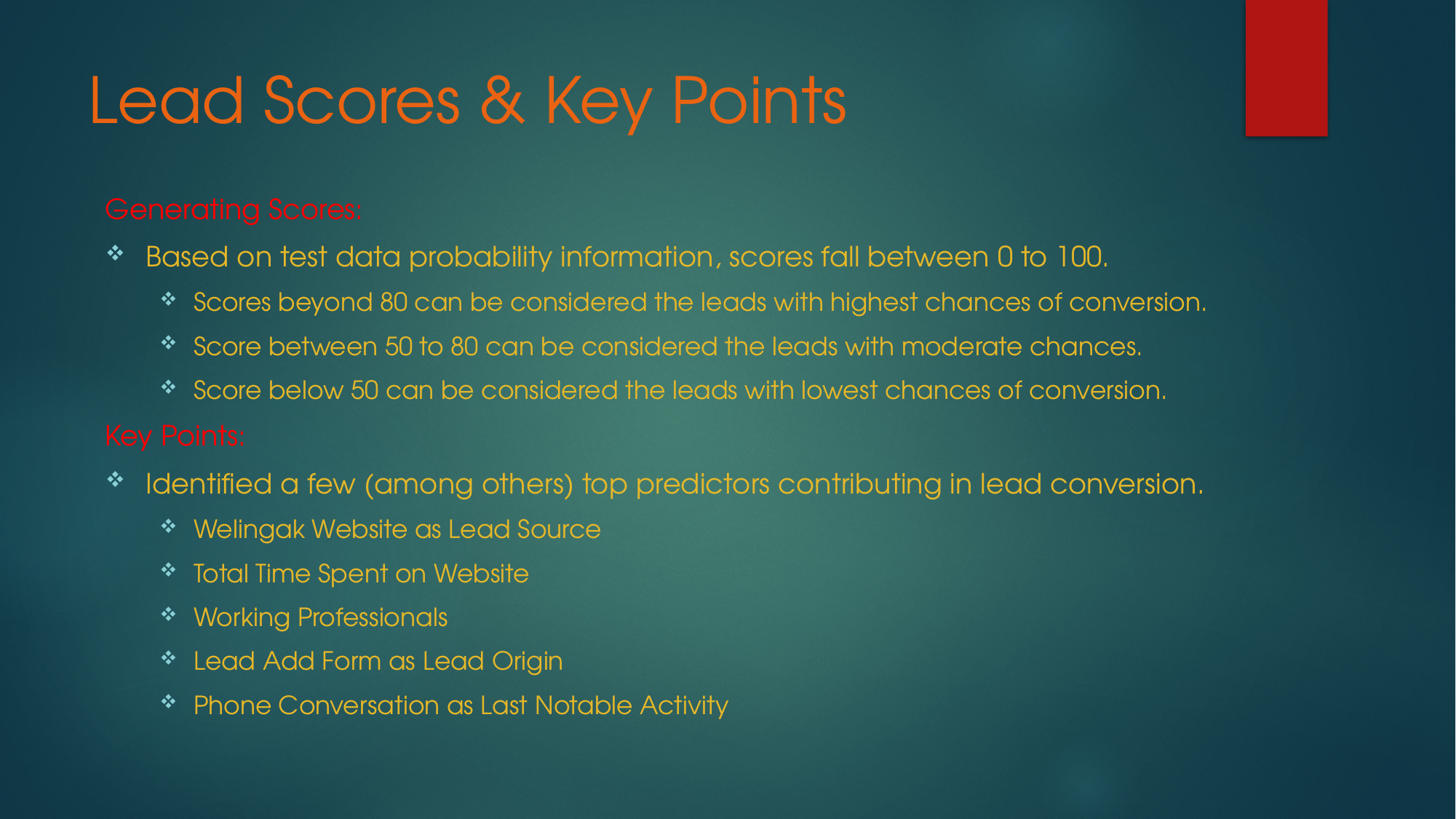

# Lead Scores & Key Points
Generating Scores:
Based on test data probability information, scores fall between 0 to 100.
Scores beyond 80 can be considered the leads with highest chances of conversion.
Score between 50 to 80 can be considered the leads with moderate chances.
Score below 50 can be considered the leads with lowest chances of conversion.
Key Points:
Identified a few (among others) top predictors contributing in lead conversion.
Welingak Website as Lead Source
Total Time Spent on Website
Working Professionals
Lead Add Form as Lead Origin
Phone Conversation as Last Notable Activity